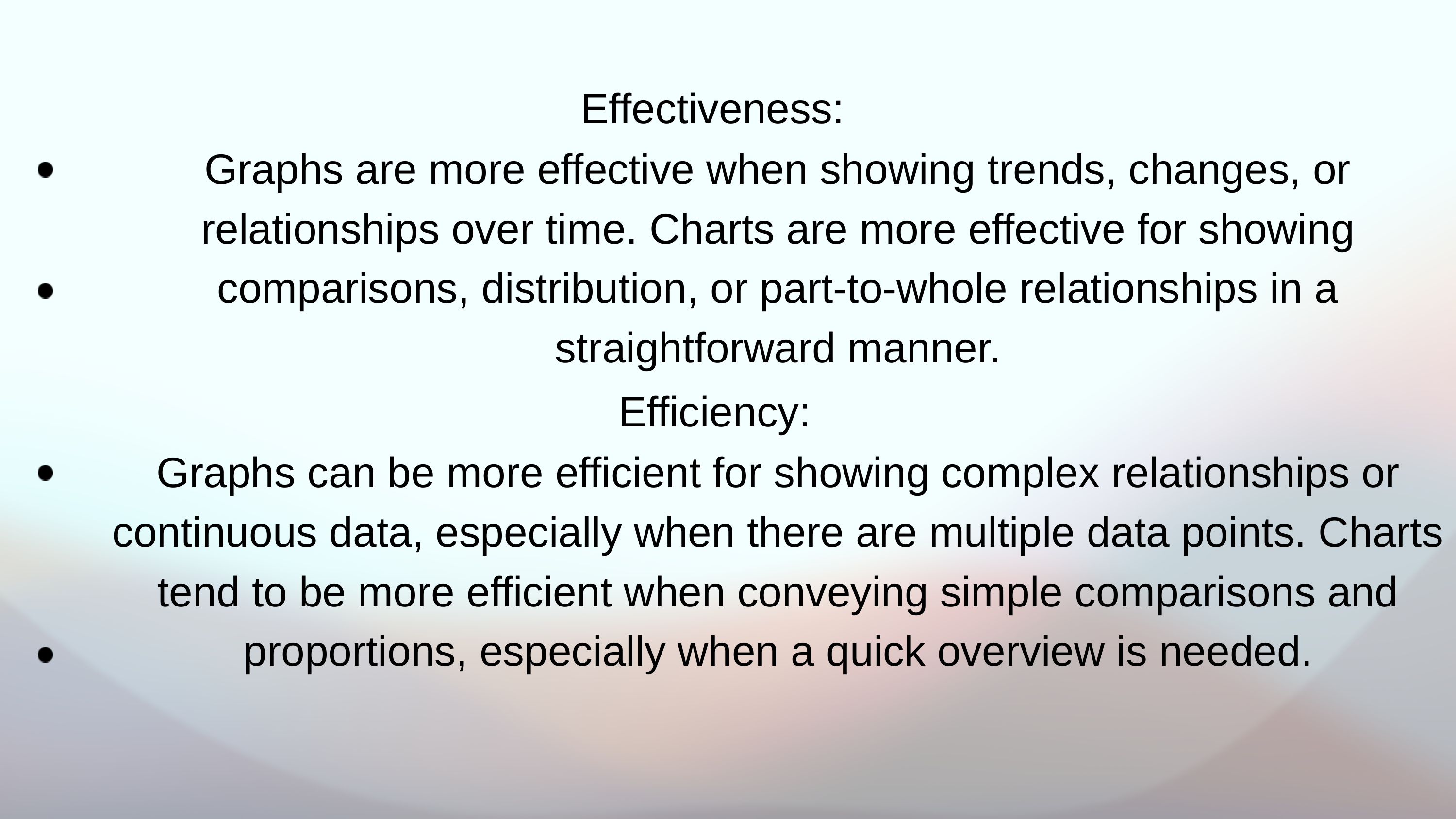

Effectiveness:
Graphs are more effective when showing trends, changes, or relationships over time. Charts are more effective for showing comparisons, distribution, or part-to-whole relationships in a straightforward manner.

Efficiency:
Graphs can be more efficient for showing complex relationships or continuous data, especially when there are multiple data points. Charts tend to be more efficient when conveying simple comparisons and proportions, especially when a quick overview is needed.